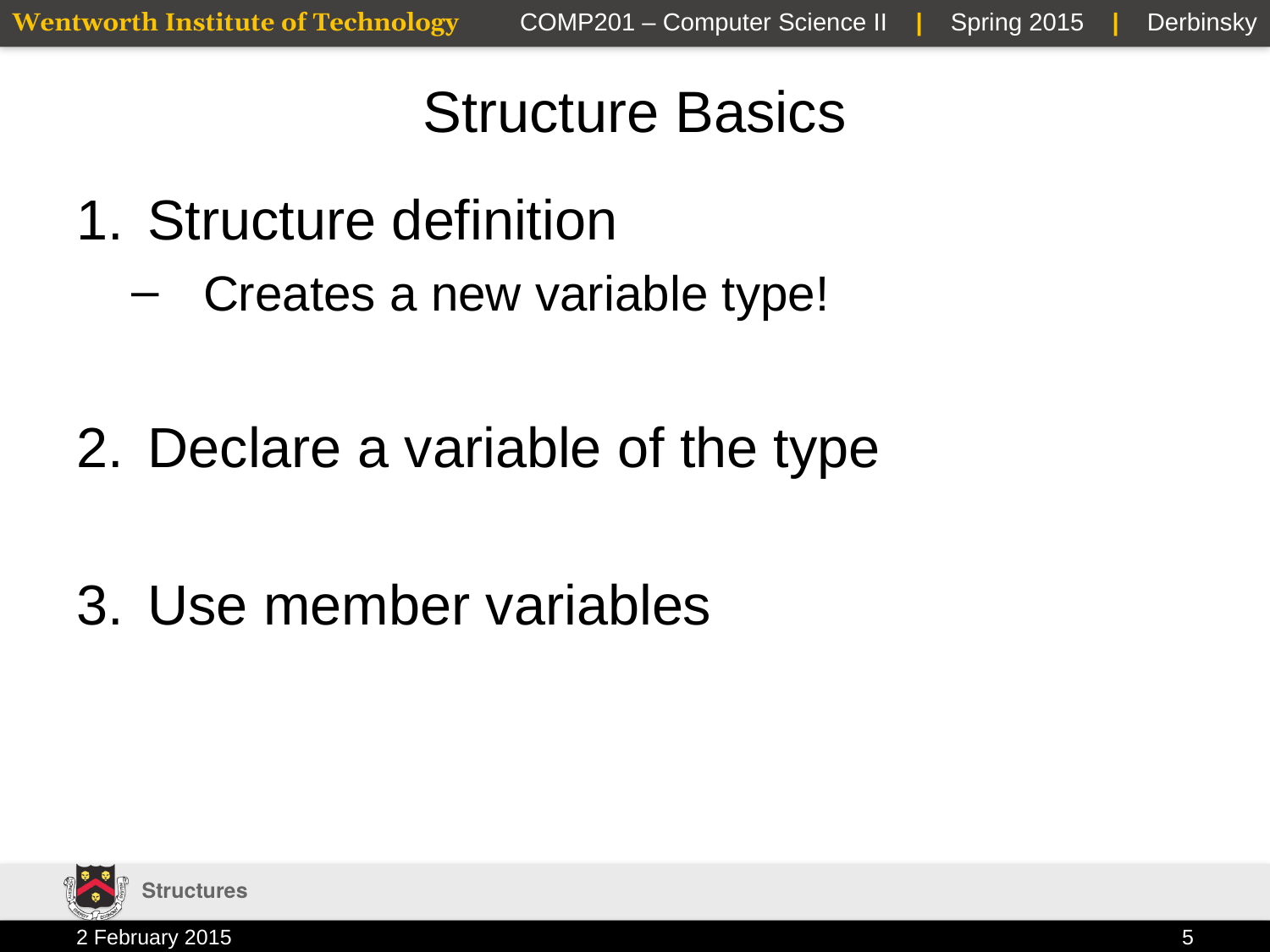

# Structure Basics
Structure definition
Creates a new variable type!

Declare a variable of the type

Use member variables
Structures
2 February 2015
5